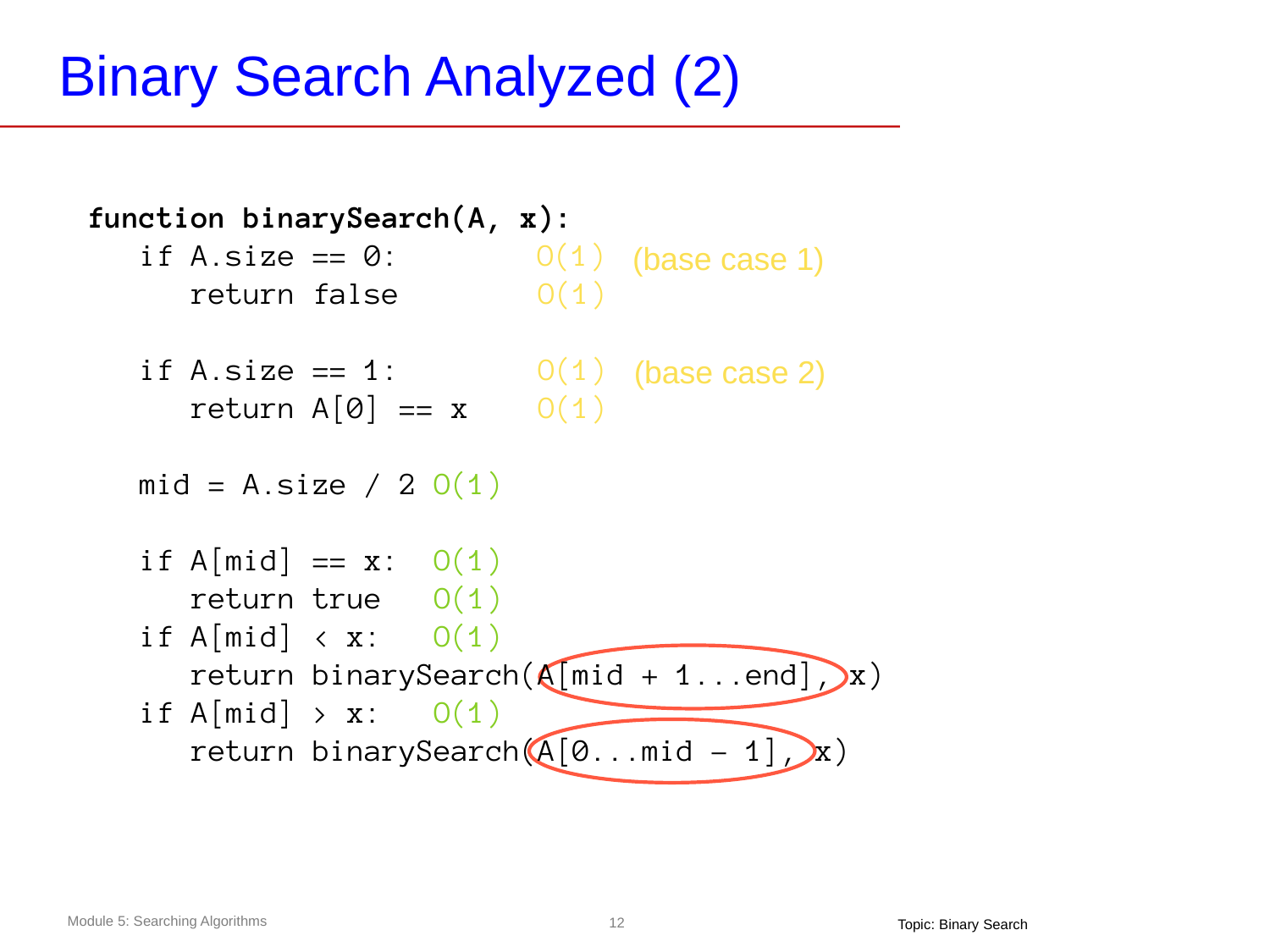

# Binary Search Analyzed (2)
function binarySearch(A, x):
   if A.size == 0:	    O(1)
      return false        O(1)

   if A.size == 1:        O(1)
      return A[0] == x    O(1)

   mid = A.size / 2 O(1)

   if A[mid] == x:  O(1)
      return true   O(1)
   if A[mid] < x:   O(1)
      return binarySearch(A[mid + 1...end], x)
   if A[mid] > x:   O(1)
      return binarySearch(A[0...mid – 1], x)

(base case 1)
 (base case 2)

Topic: Binary Search